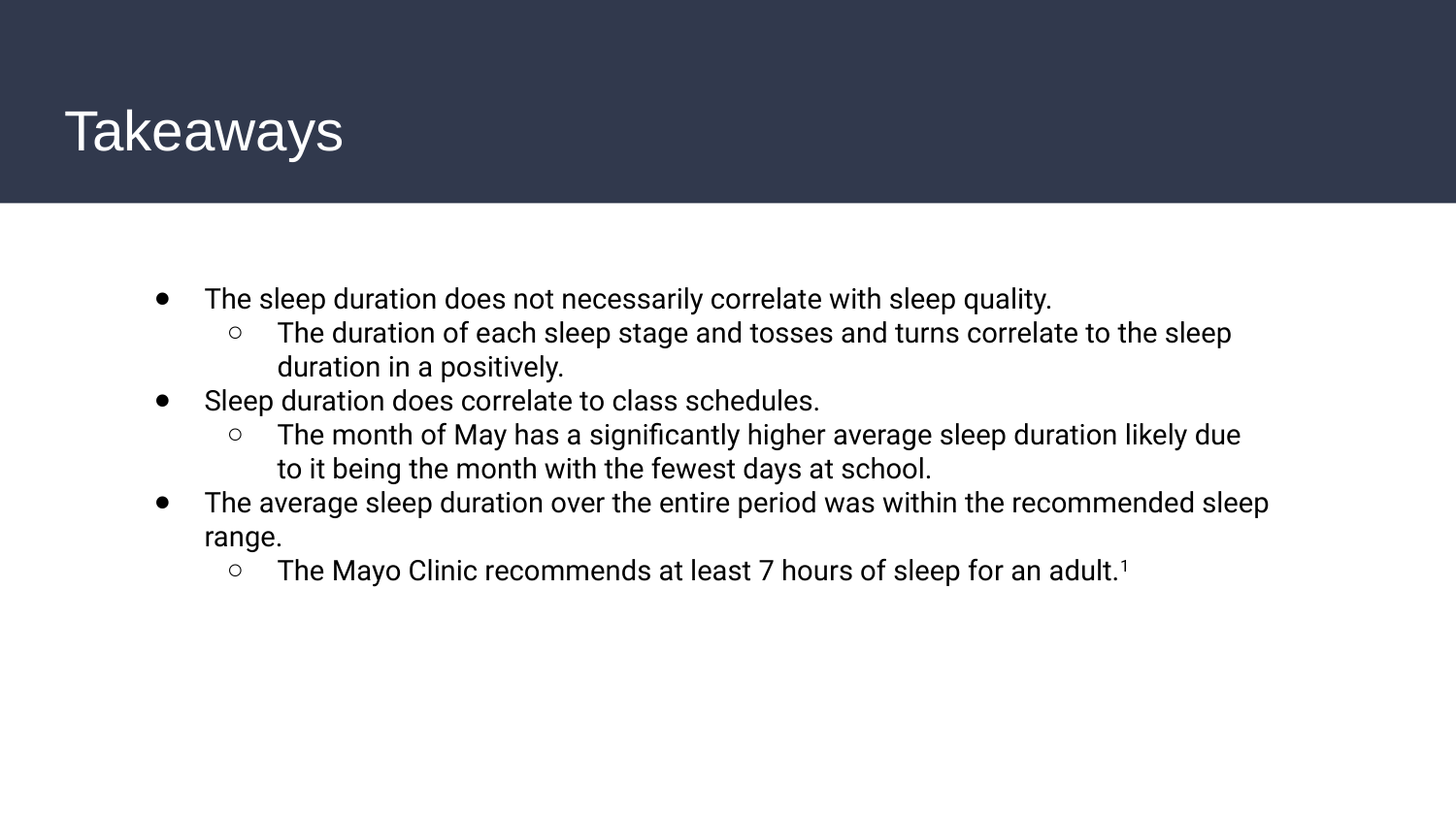

# Takeaways
The sleep duration does not necessarily correlate with sleep quality.
The duration of each sleep stage and tosses and turns correlate to the sleep duration in a positively.
Sleep duration does correlate to class schedules.
The month of May has a significantly higher average sleep duration likely due to it being the month with the fewest days at school.
The average sleep duration over the entire period was within the recommended sleep range.
The Mayo Clinic recommends at least 7 hours of sleep for an adult.1